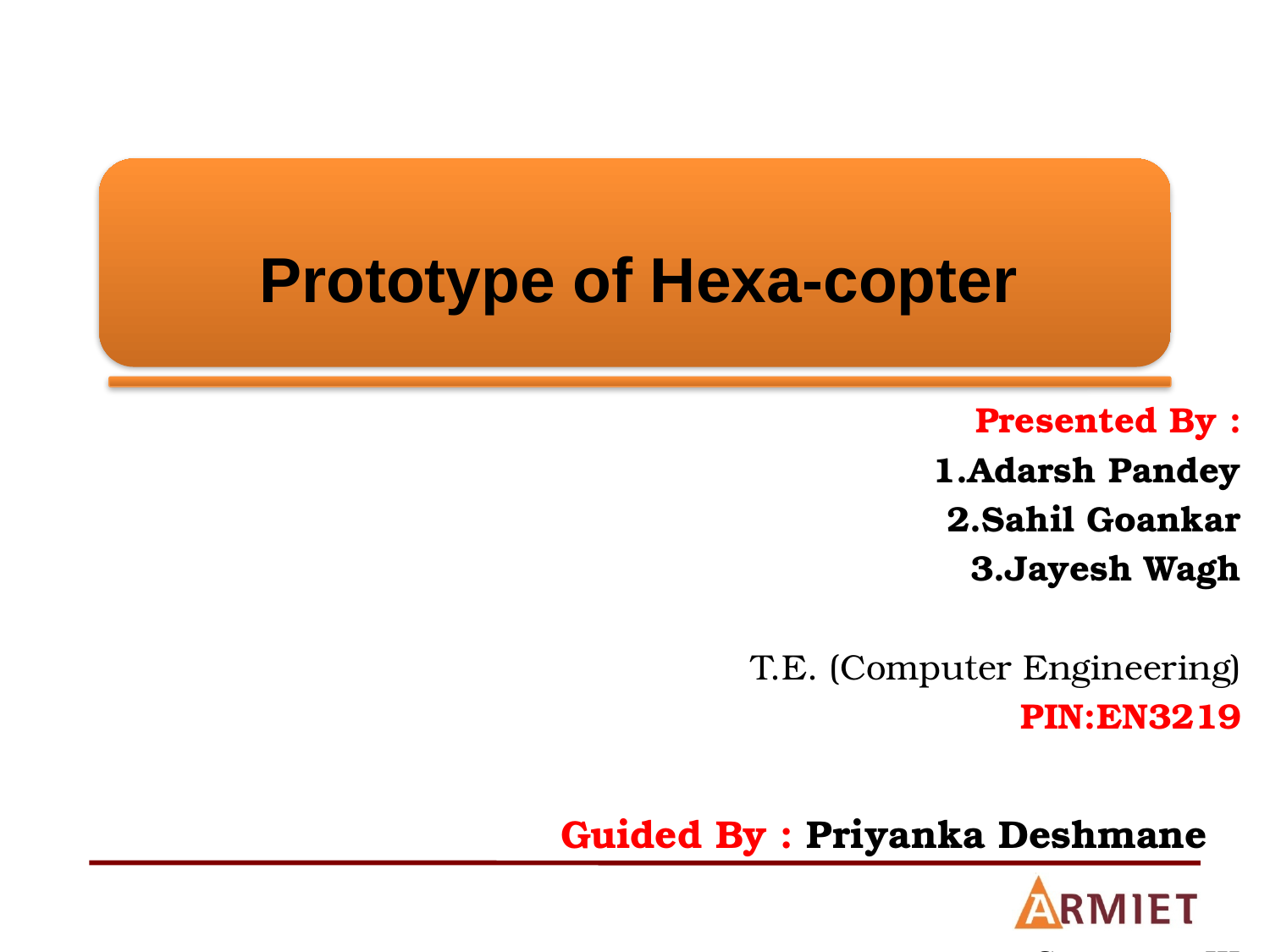

# Prototype of Hexa-copter
Presented By :
1.Adarsh Pandey
2.Sahil Goankar
3.Jayesh Wagh

T.E. (Computer Engineering)
		    PIN:EN3219

Semester-III

Guided By : Priyanka Deshmane